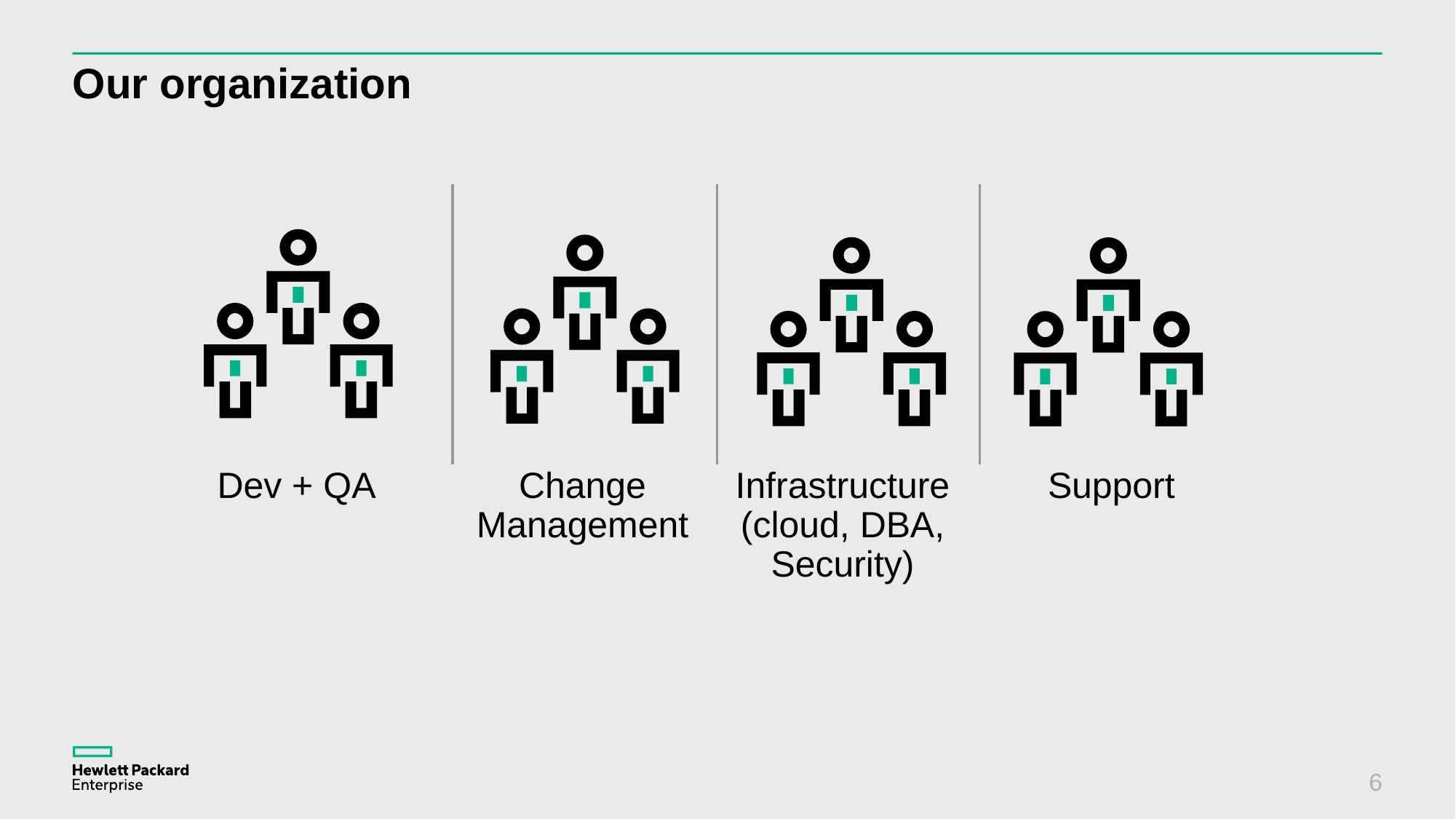

# Our organization

Dev + QA
Change Management
Infrastructure
(cloud, DBA, Security)
Support
6